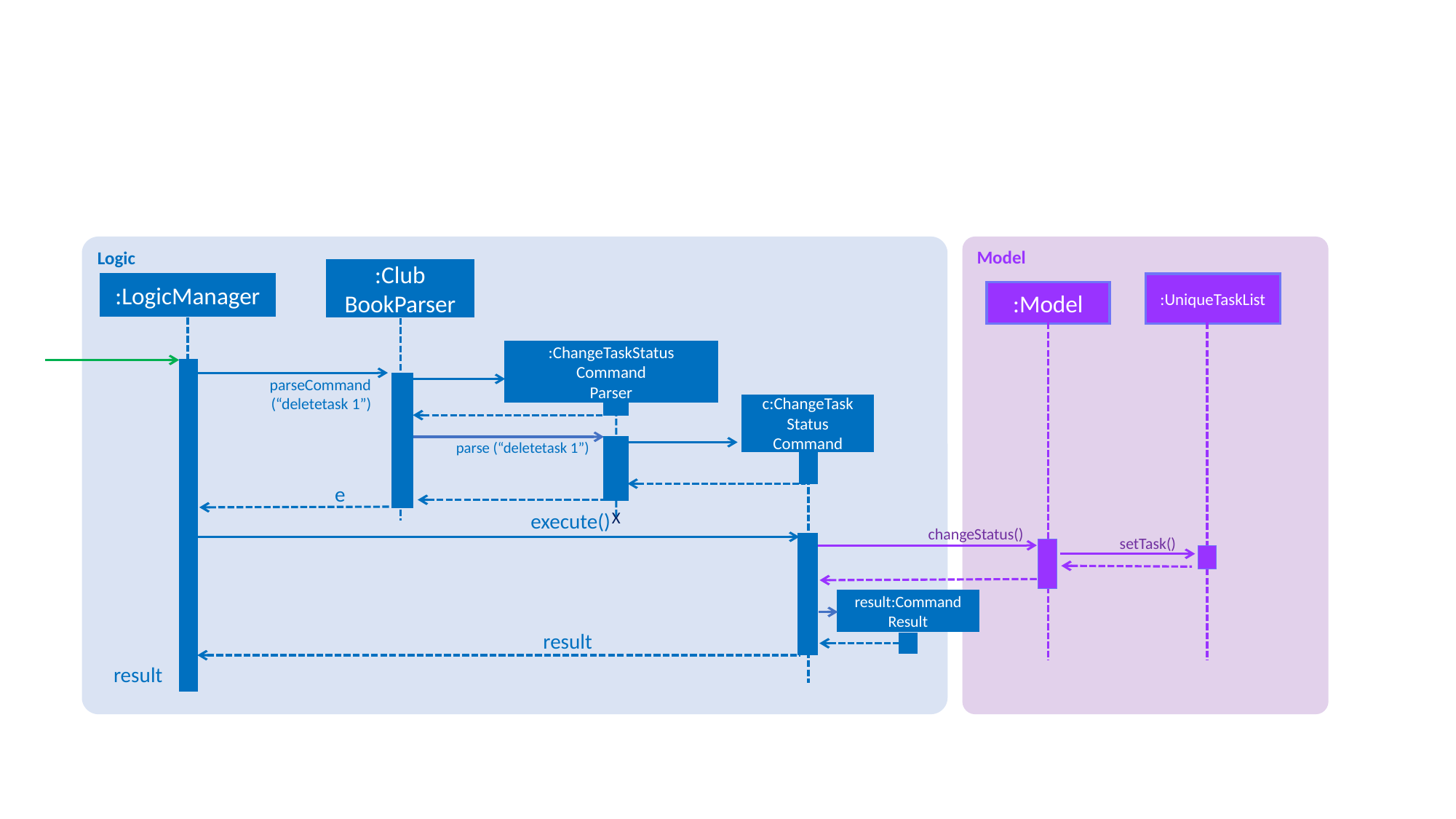

Logic
Model
:Club
BookParser
:UniqueTaskList
:LogicManager
:Model
:ChangeTaskStatus
Command
Parser

parseCommand
(“deletetask 1”)
c:ChangeTask
Status
Command

parse (“deletetask 1”)

e
X
execute()
changeStatus()

setTask()

result:Command Result
result

result